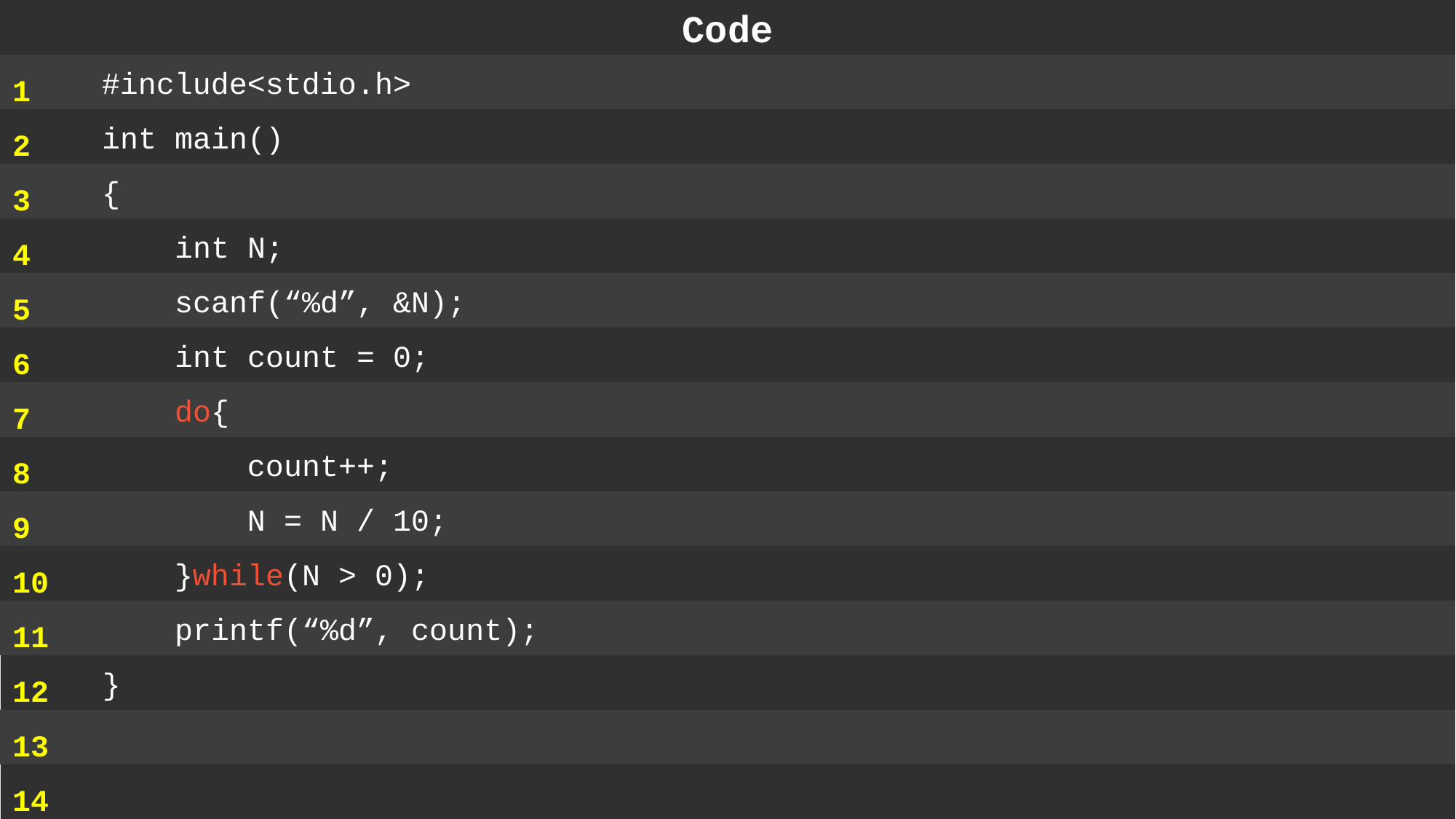

Code
1
2
3
4
5
6
7
8
9
10
11
12
13
14
  #include<stdio.h>
  int main()
  {
      int N;
      scanf(“%d”, &N);

      int count = 0;

      do{

          count++;

          N = N / 10;

      }while(N > 0);
      printf(“%d”, count);
  }